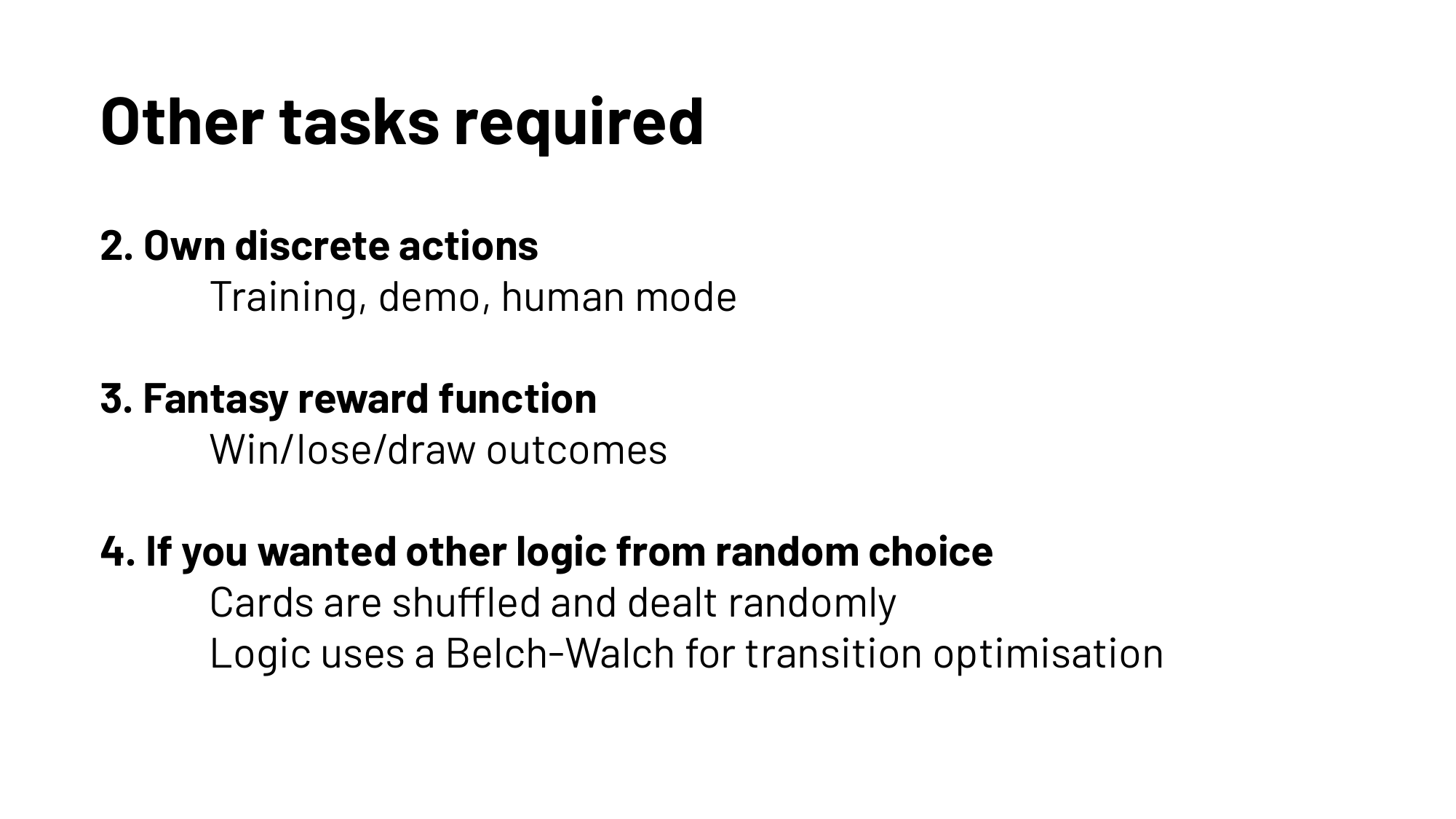

# Other tasks required
2. Own discrete actions
	Training, demo, human mode
3. Fantasy reward function
	Win/lose/draw outcomes
4. If you wanted other logic from random choice
	Cards are shuffled and dealt randomly
	Logic uses a Belch-Walch for transition optimisation